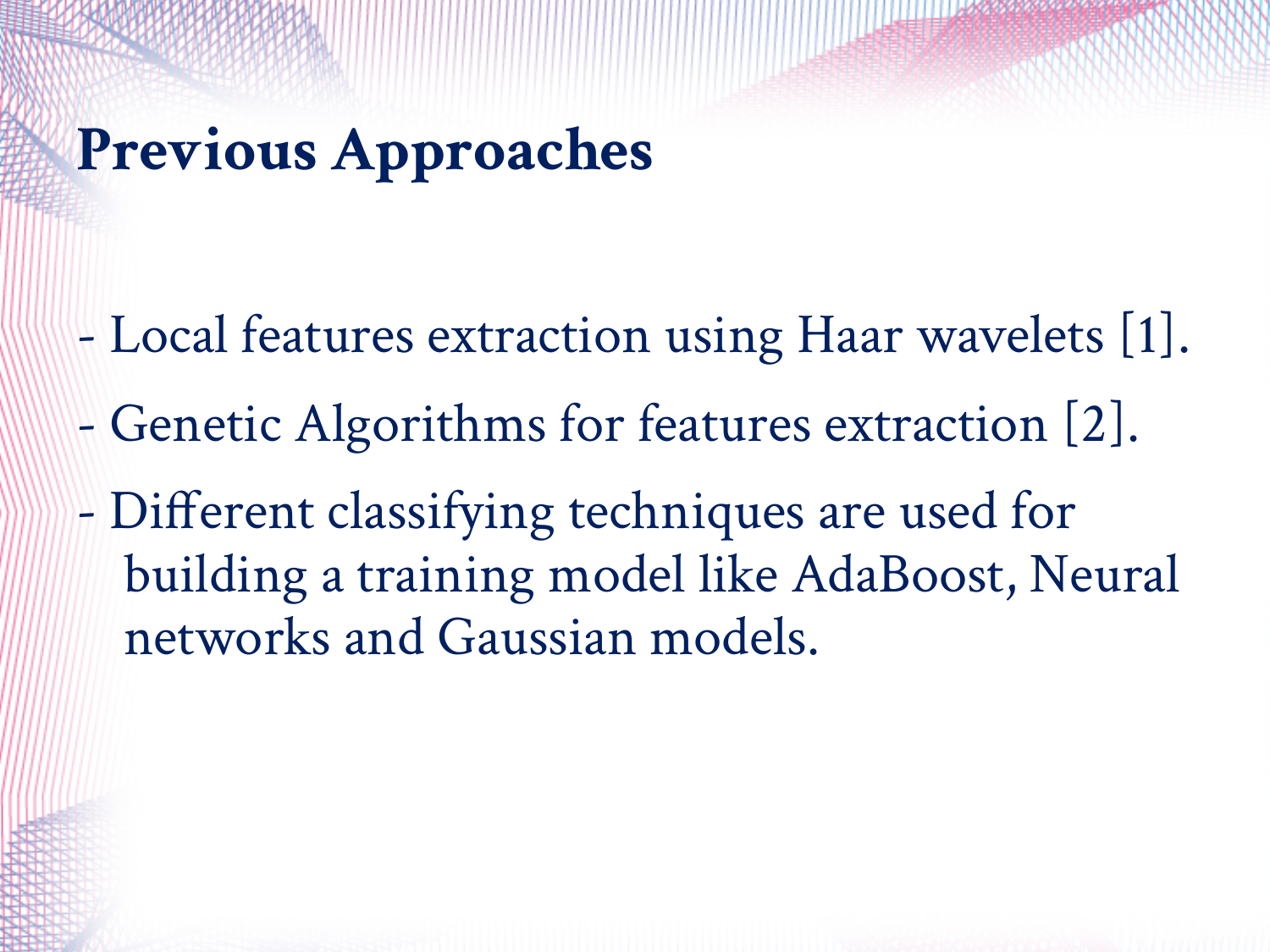

# Previous Approaches

- Local features extraction using Haar wavelets [1].
- Genetic Algorithms for features extraction [2].
- Different classifying techniques are used for building a training model like AdaBoost, Neural networks and Gaussian models.